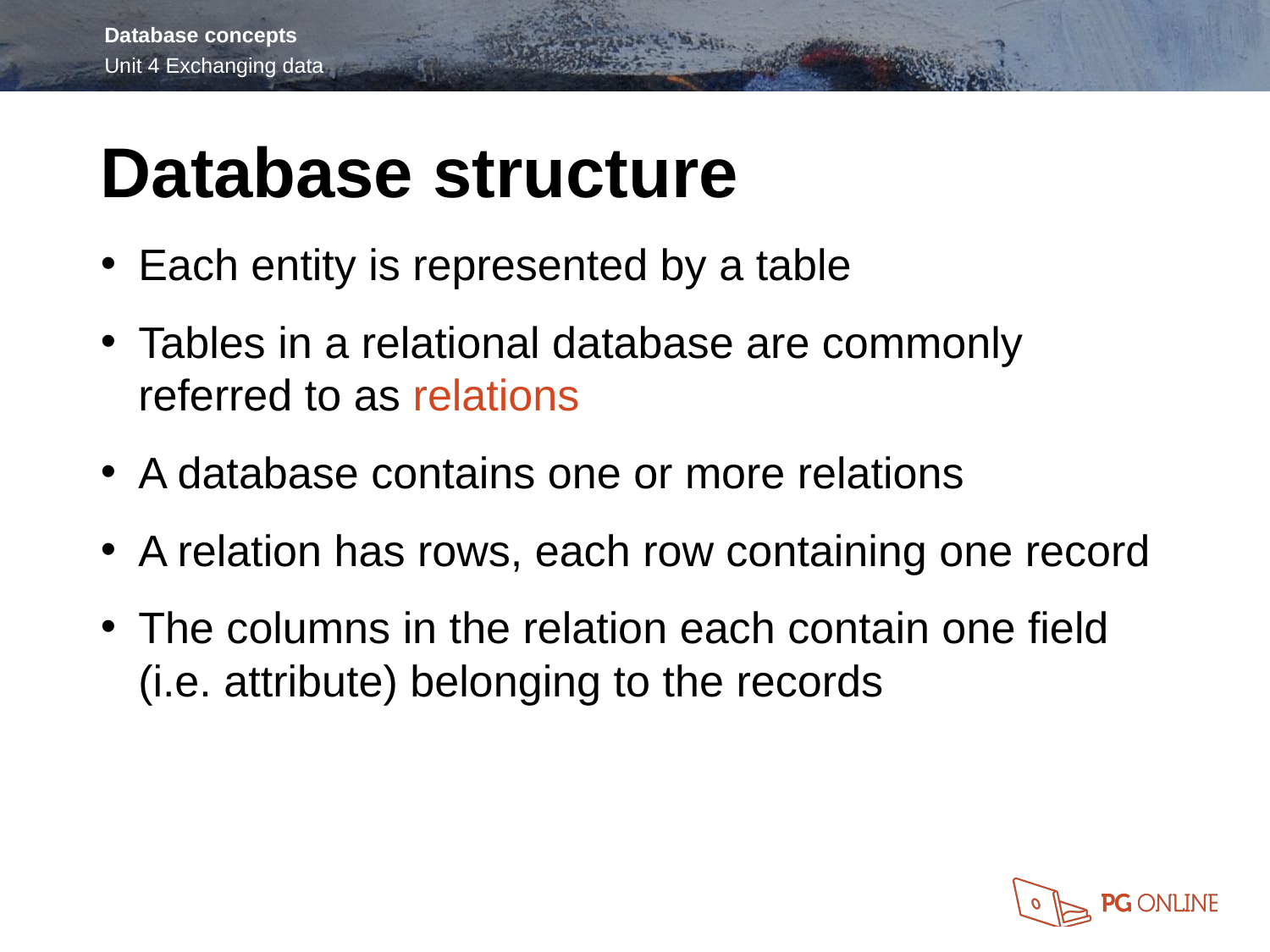

Database structure
Each entity is represented by a table
Tables in a relational database are commonly referred to as relations
A database contains one or more relations
A relation has rows, each row containing one record
The columns in the relation each contain one field (i.e. attribute) belonging to the records